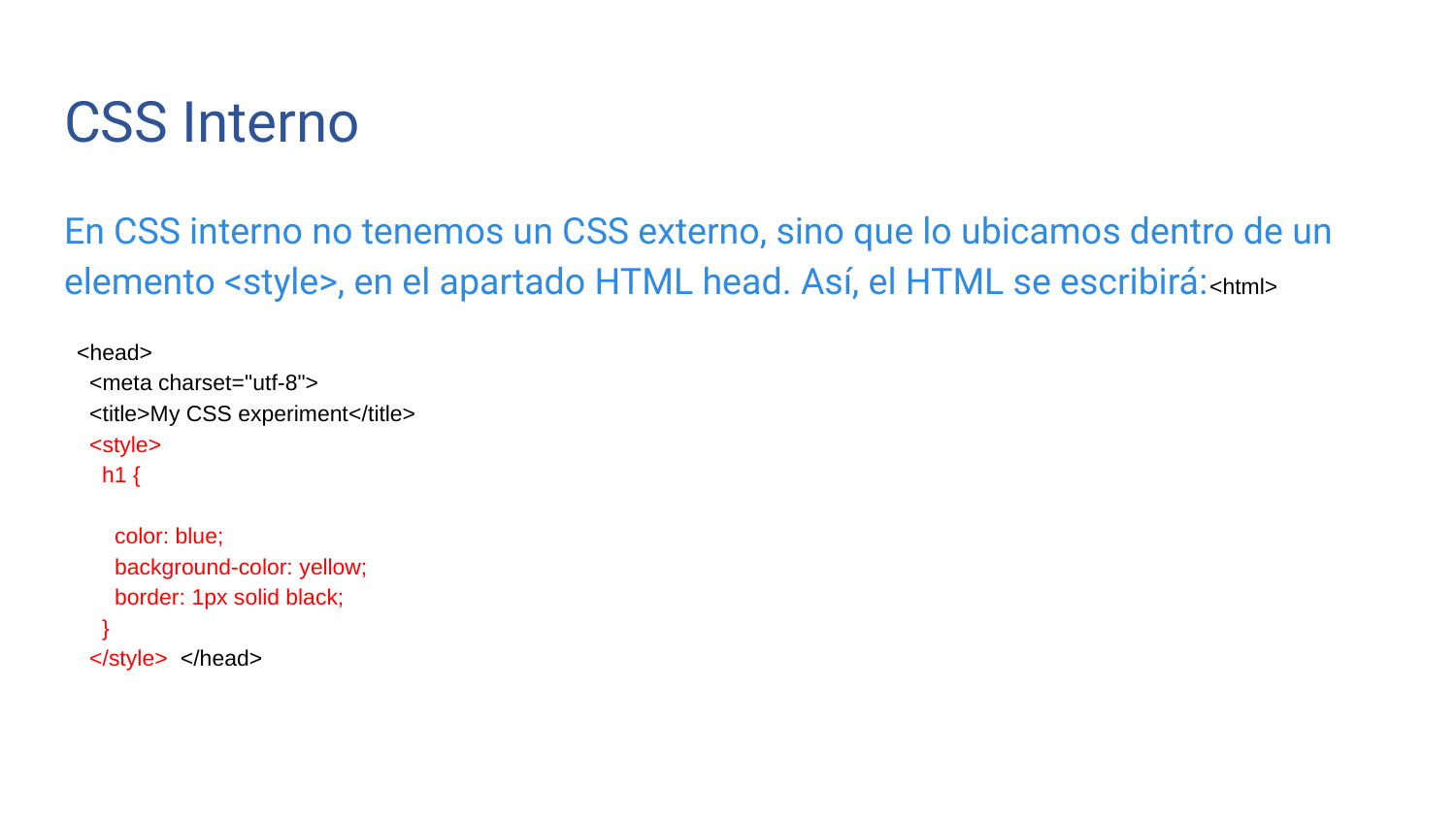

# CSS Interno
En CSS interno no tenemos un CSS externo, sino que lo ubicamos dentro de un elemento <style>, en el apartado HTML head. Así, el HTML se escribirá:<html>
  <head>
    <meta charset="utf-8">
    <title>My CSS experiment</title>
    <style>
      h1 {

        color: blue;
        background-color: yellow;
        border: 1px solid black;
      }
    </style>  </head>